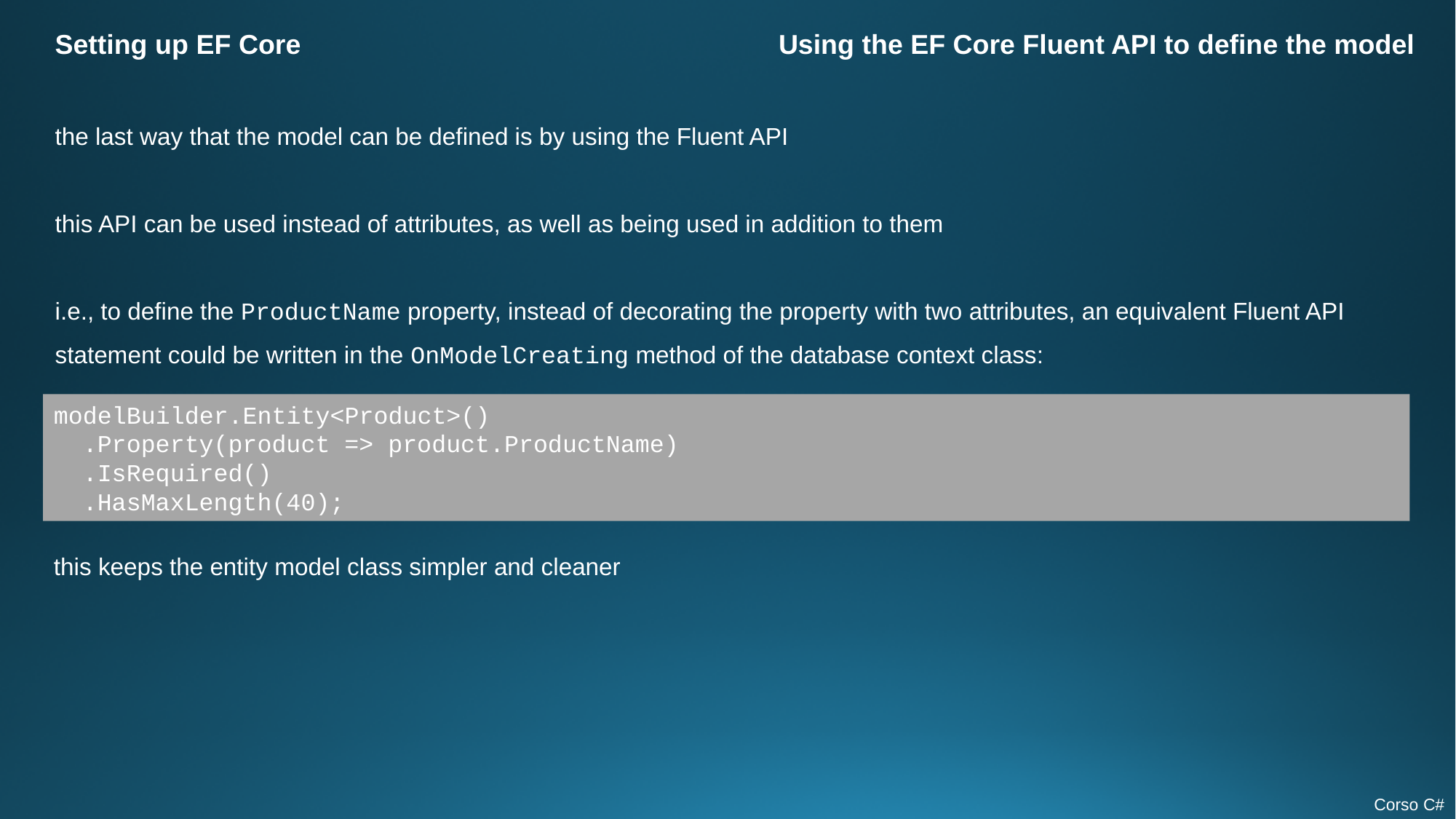

Setting up EF Core
Using the EF Core Fluent API to define the model
the last way that the model can be defined is by using the Fluent API

this API can be used instead of attributes, as well as being used in addition to them

i.e., to define the ProductName property, instead of decorating the property with two attributes, an equivalent Fluent API statement could be written in the OnModelCreating method of the database context class:
modelBuilder.Entity<Product>()
  .Property(product => product.ProductName)
  .IsRequired()
  .HasMaxLength(40);
this keeps the entity model class simpler and cleaner

Corso C#